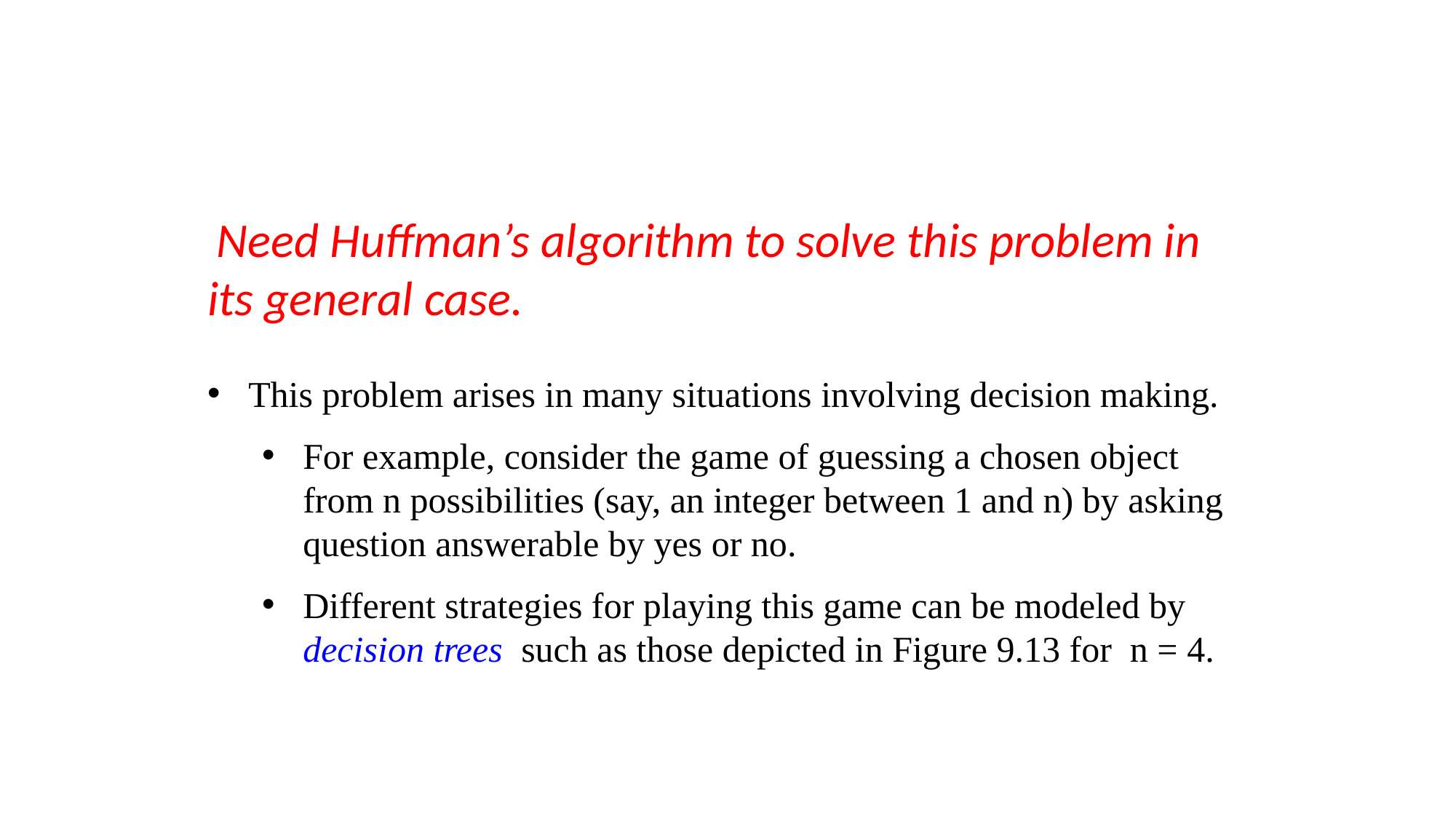

Need Huffman’s algorithm to solve this problem in its general case.
This problem arises in many situations involving decision making.
For example, consider the game of guessing a chosen object from n possibilities (say, an integer between 1 and n) by asking question answerable by yes or no.
Different strategies for playing this game can be modeled by decision trees  such as those depicted in Figure 9.13 for  n = 4.